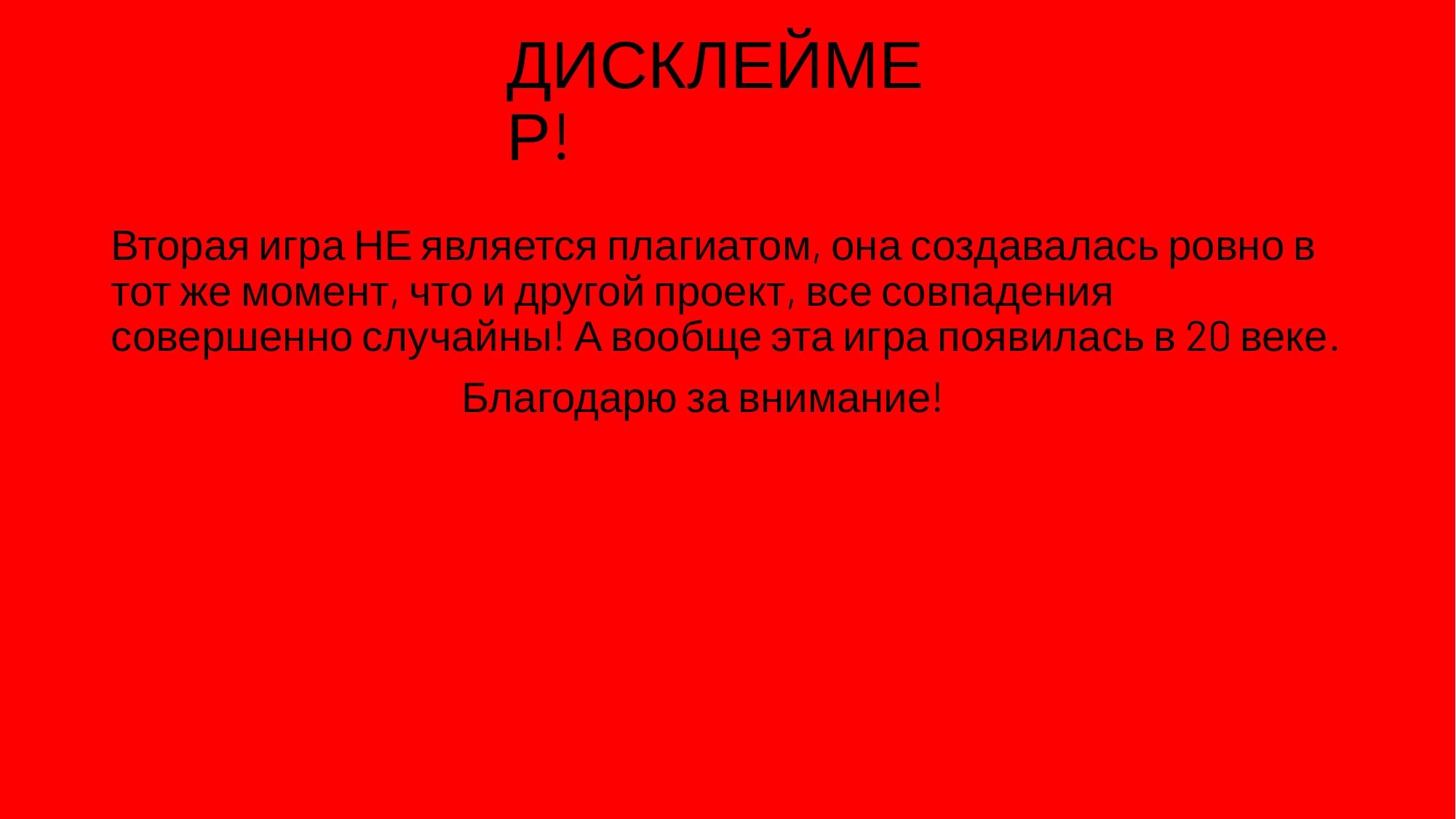

# ДИСКЛЕЙМЕР!
Вторая игра НЕ является плагиатом, она создавалась ровно в тот же момент, что и другой проект, все совпадения совершенно случайны! А вообще эта игра появилась в 20 веке.
                                         Благодарю за внимание!